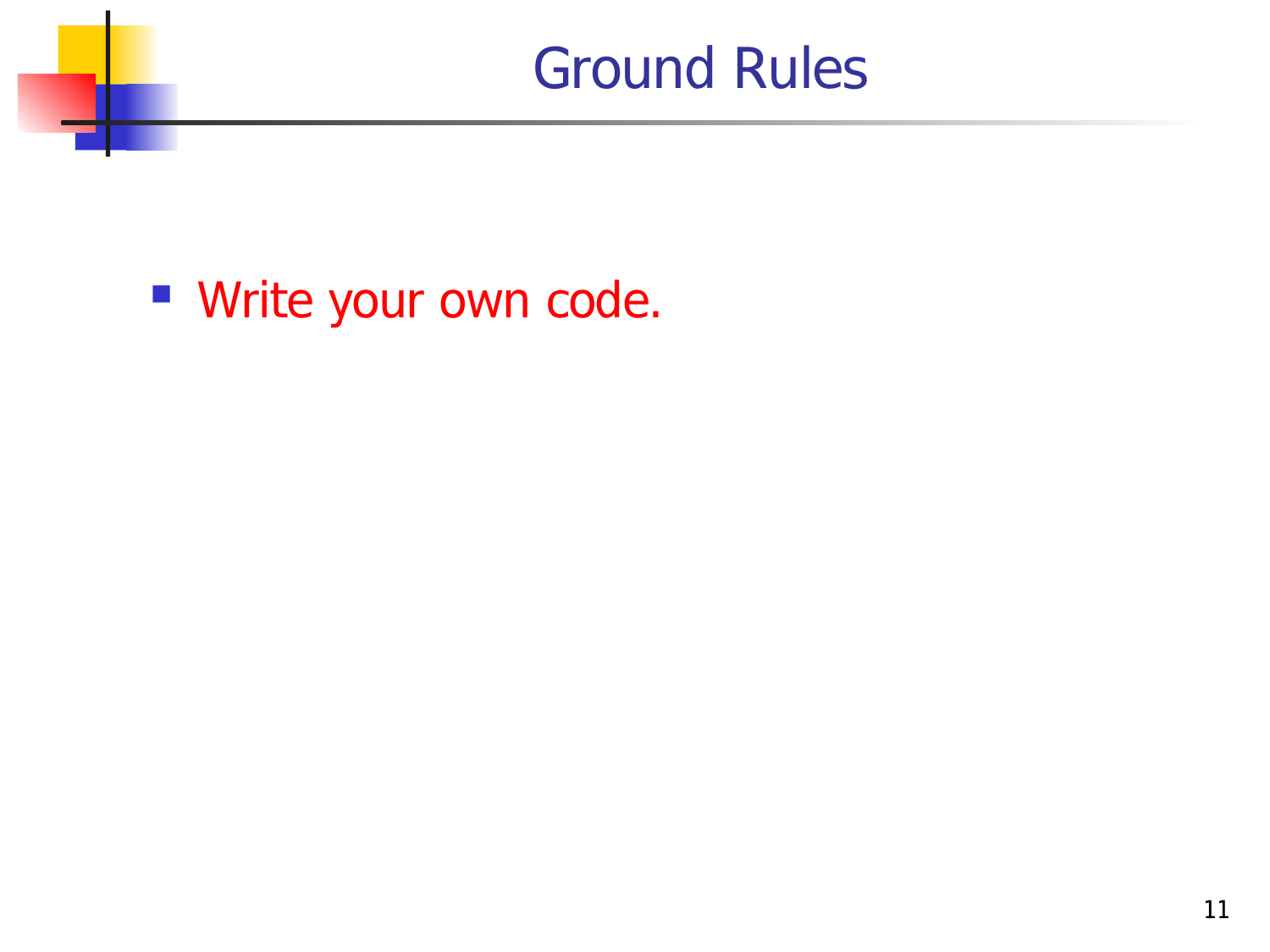

# Ground Rules

Write your own code.
11